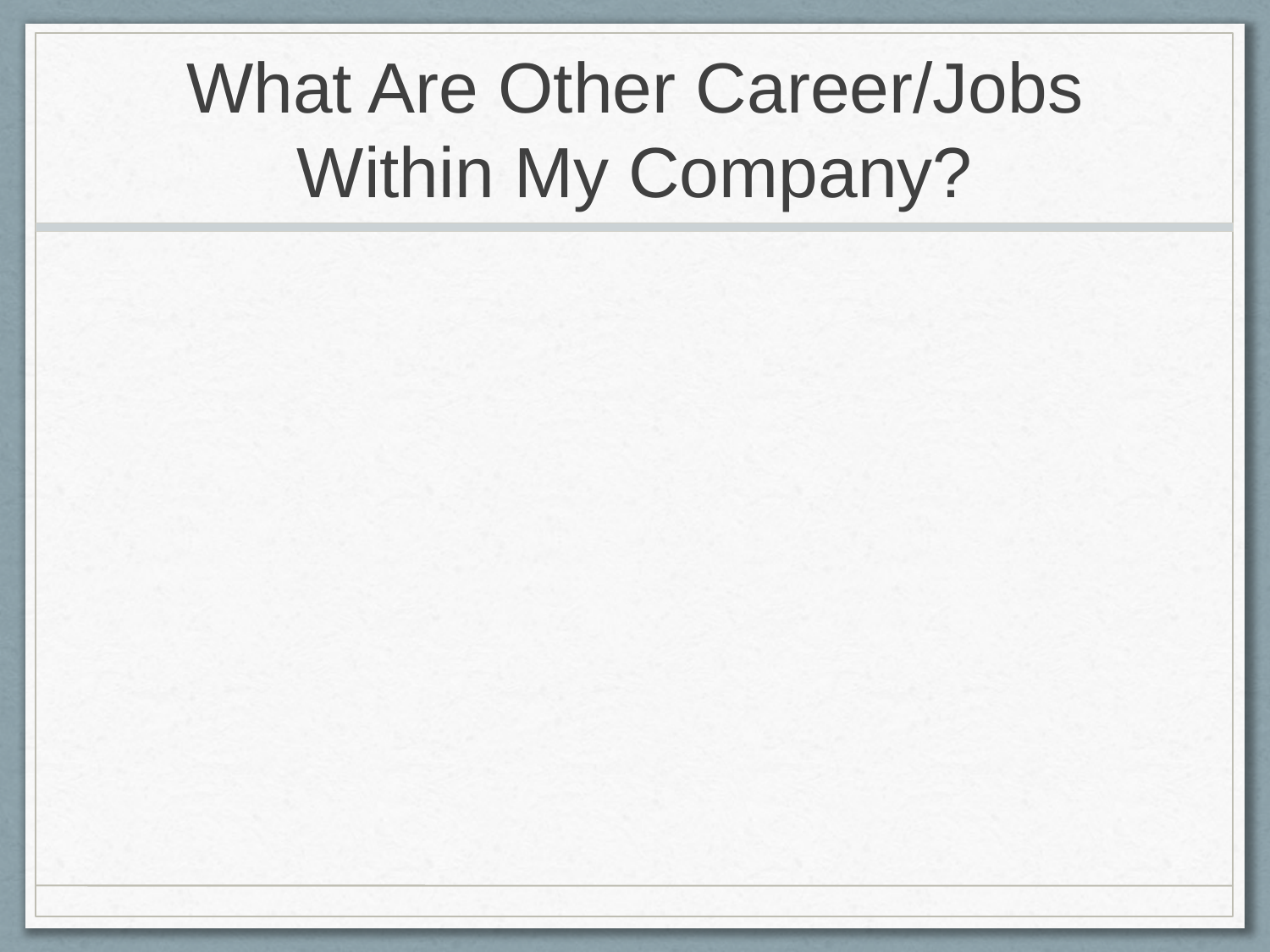

# What Are Other Career/Jobs Within My Company?